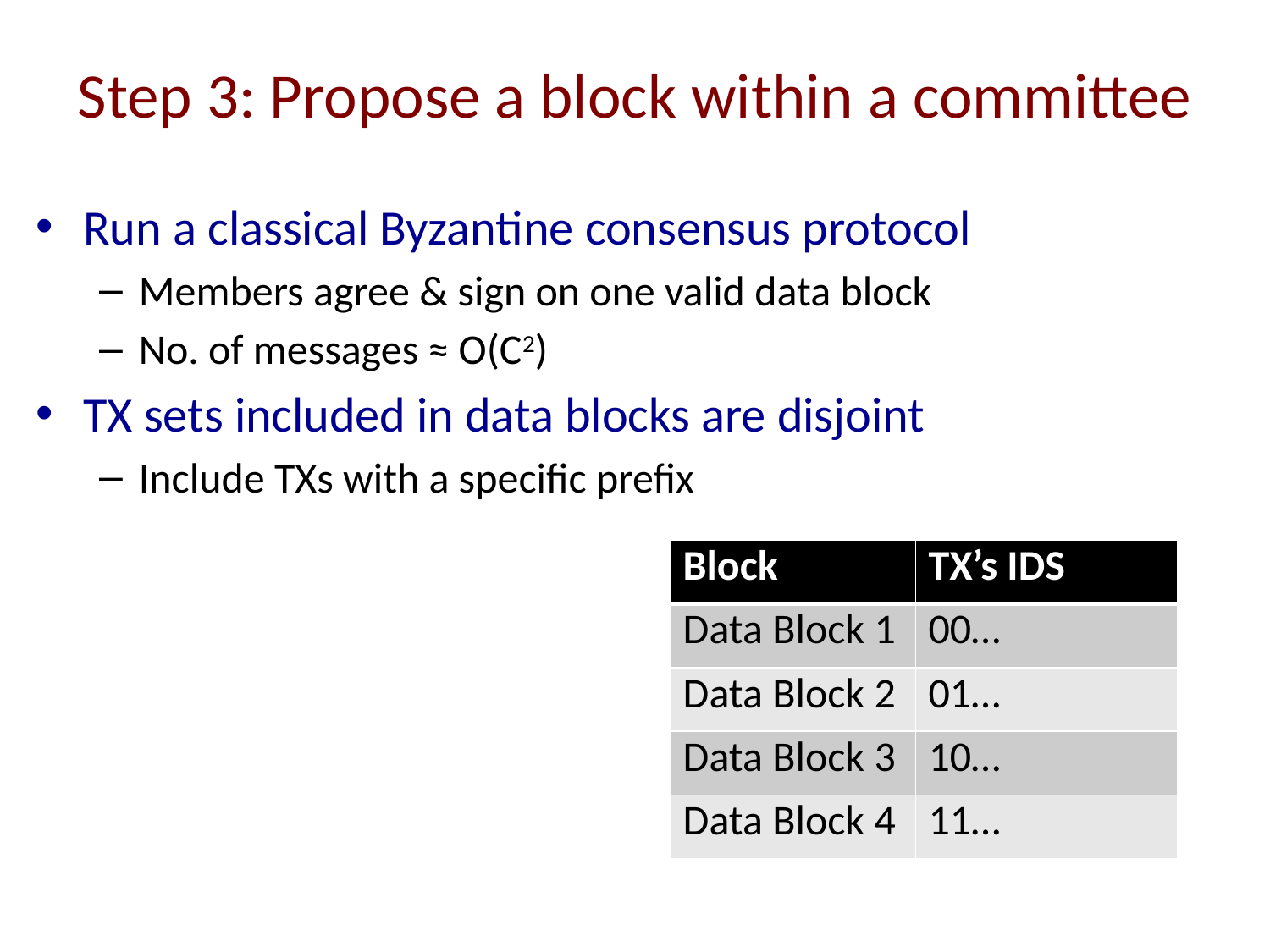

# Step 3: Propose a block within a committee
Run a classical Byzantine consensus protocol
Members agree & sign on one valid data block
No. of messages ≈ O(C2)
TX sets included in data blocks are disjoint
Include TXs with a specific prefix
| Block | TX’s IDS |
| --- | --- |
| Data Block 1 | 00… |
| Data Block 2 | 01… |
| Data Block 3 | 10… |
| Data Block 4 | 11… |